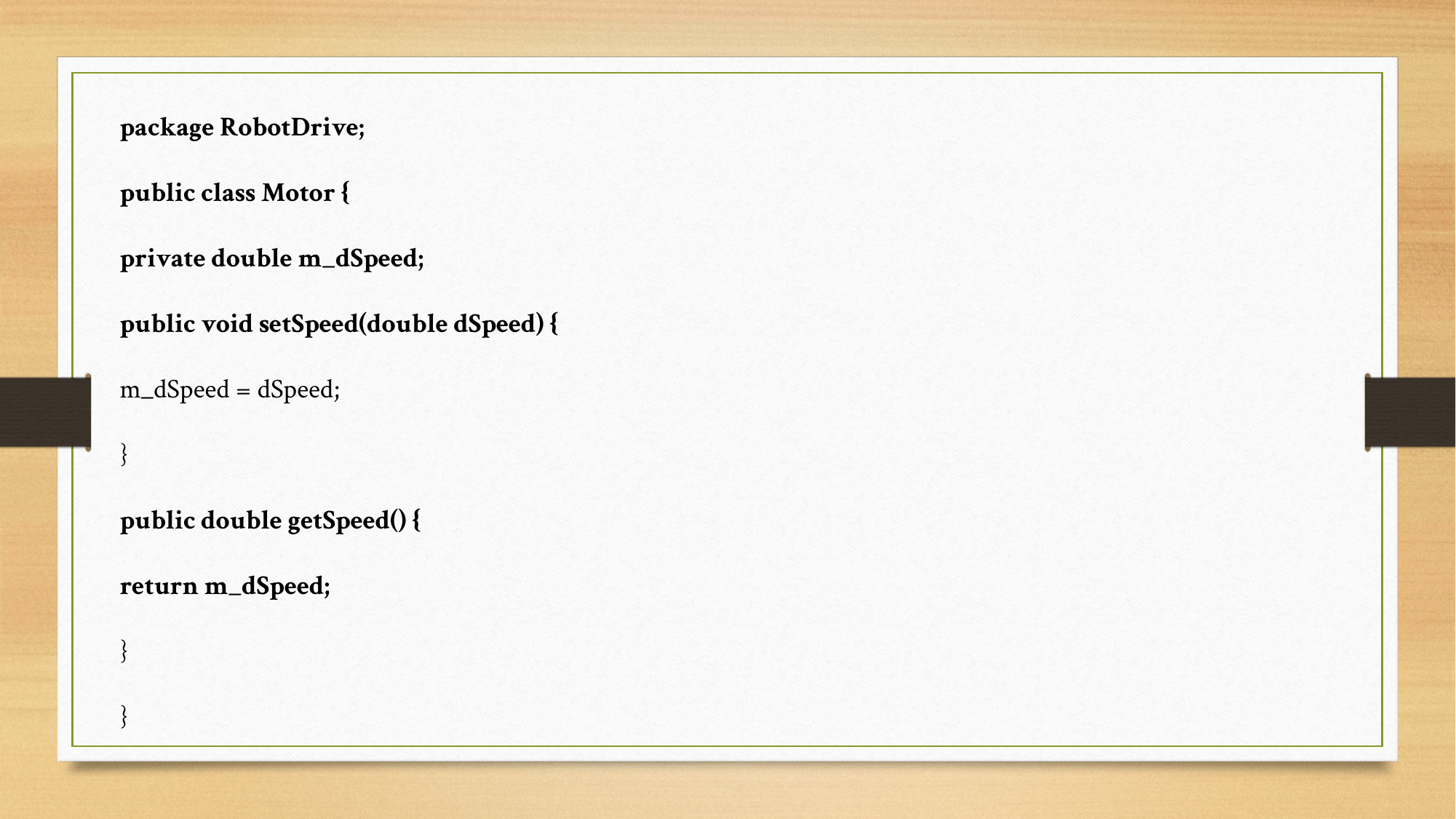

package RobotDrive;

public class Motor {

private double m_dSpeed;

public void setSpeed(double dSpeed) {

m_dSpeed = dSpeed;

}

public double getSpeed() {

return m_dSpeed;

}

}